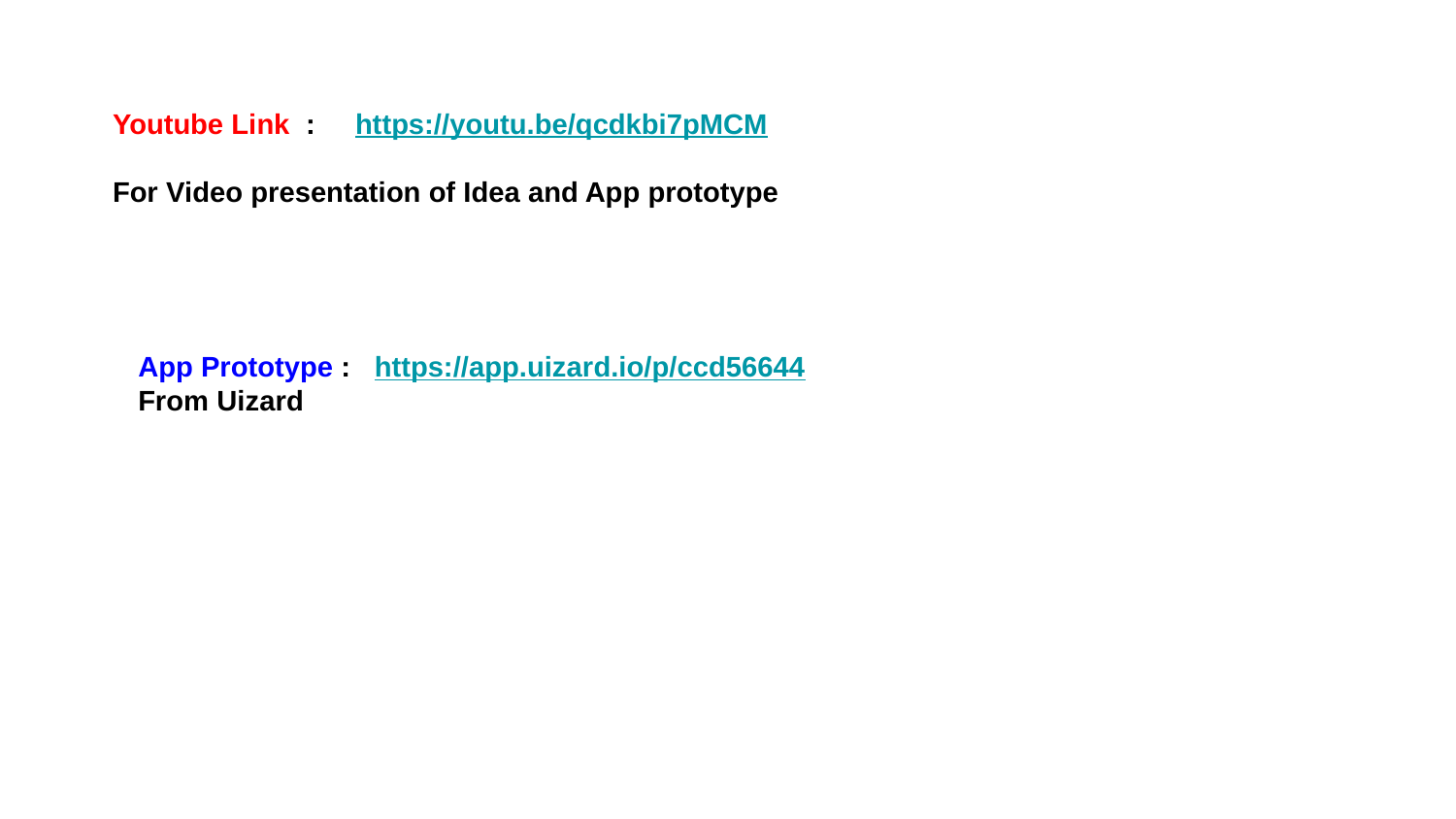

Youtube Link  :     https://youtu.be/qcdkbi7pMCM

For Video presentation of Idea and App prototype
App Prototype :   https://app.uizard.io/p/ccd56644
From Uizard